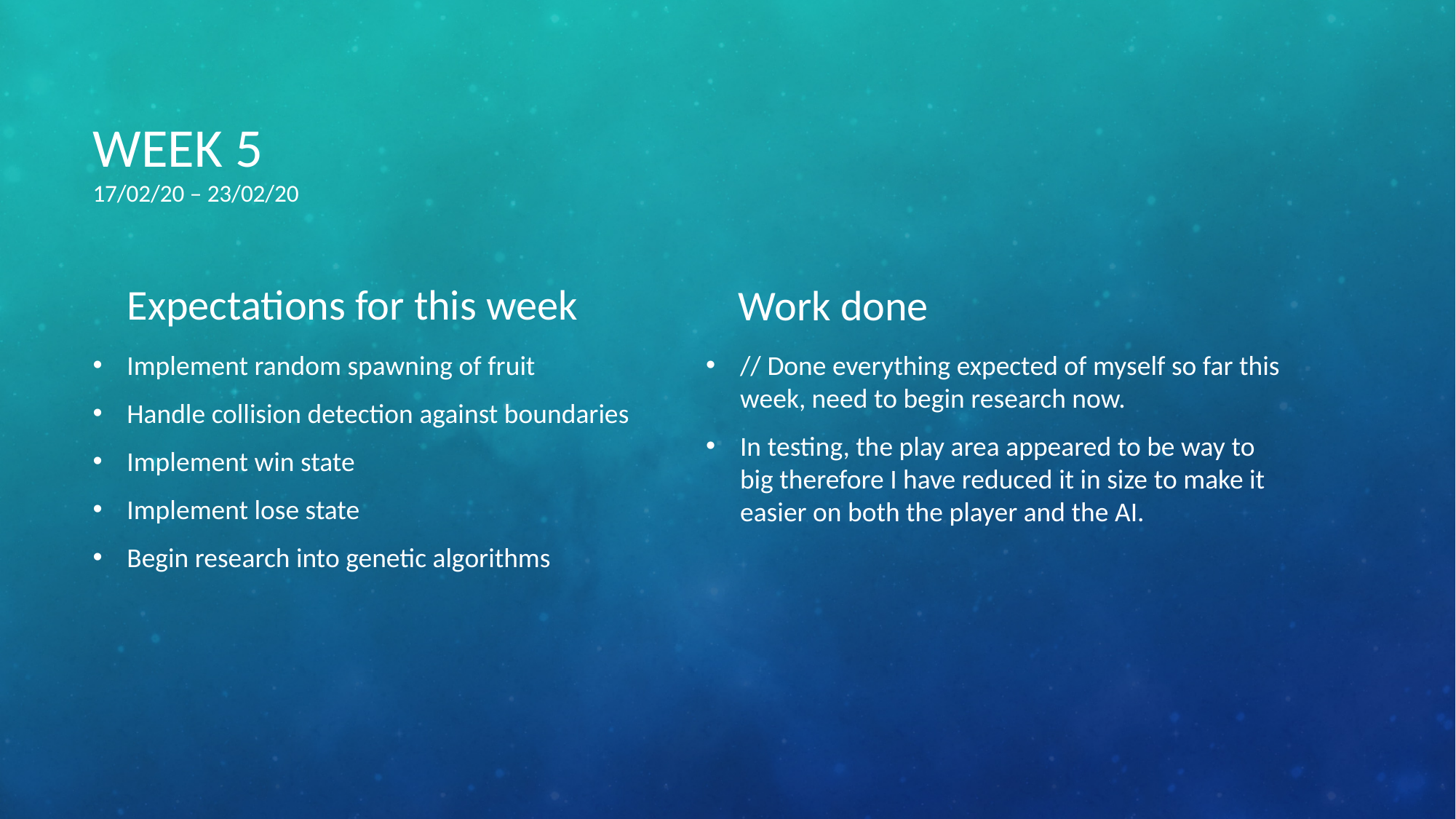

# Week 5 17/02/20 – 23/02/20
Expectations for this week
Work done
Implement random spawning of fruit
Handle collision detection against boundaries
Implement win state
Implement lose state
Begin research into genetic algorithms
// Done everything expected of myself so far this week, need to begin research now.
In testing, the play area appeared to be way to big therefore I have reduced it in size to make it easier on both the player and the AI.